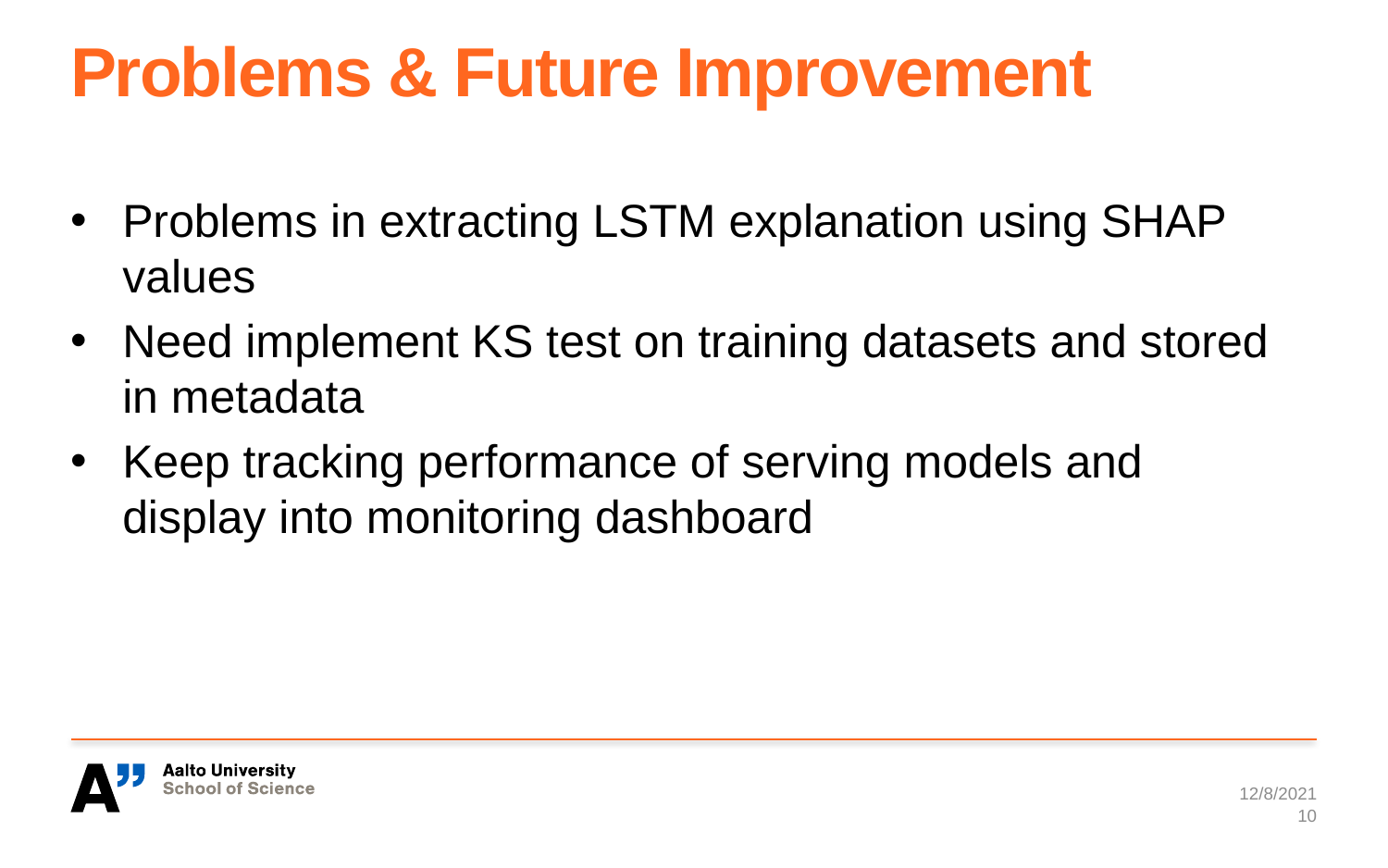

# Problems & Future Improvement
Problems in extracting LSTM explanation using SHAP values
Need implement KS test on training datasets and stored in metadata
Keep tracking performance of serving models and display into monitoring dashboard

12/8/2021
10